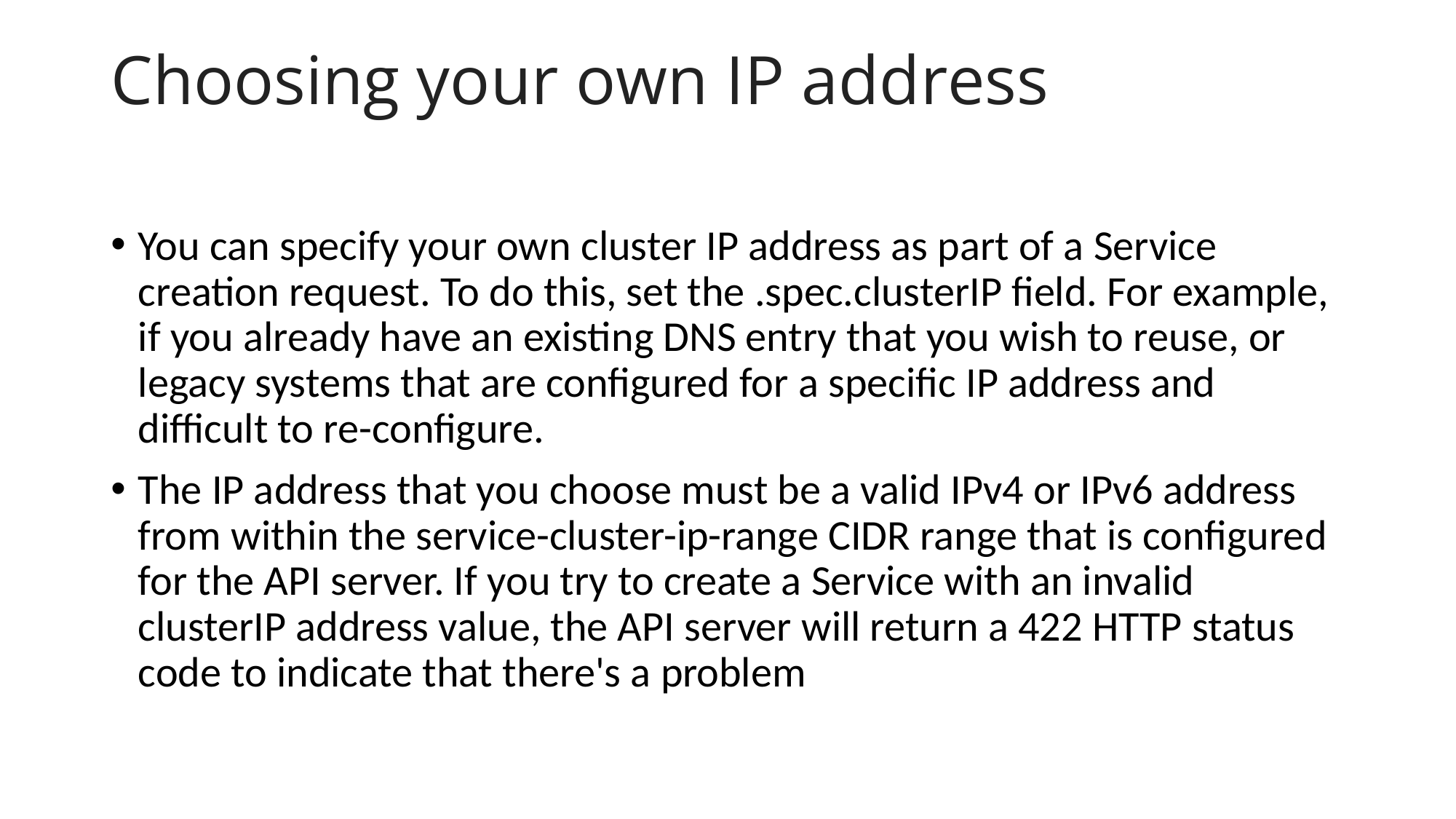

# Choosing your own IP address
You can specify your own cluster IP address as part of a Service creation request. To do this, set the .spec.clusterIP field. For example, if you already have an existing DNS entry that you wish to reuse, or legacy systems that are configured for a specific IP address and difficult to re-configure.
The IP address that you choose must be a valid IPv4 or IPv6 address from within the service-cluster-ip-range CIDR range that is configured for the API server. If you try to create a Service with an invalid clusterIP address value, the API server will return a 422 HTTP status code to indicate that there's a problem